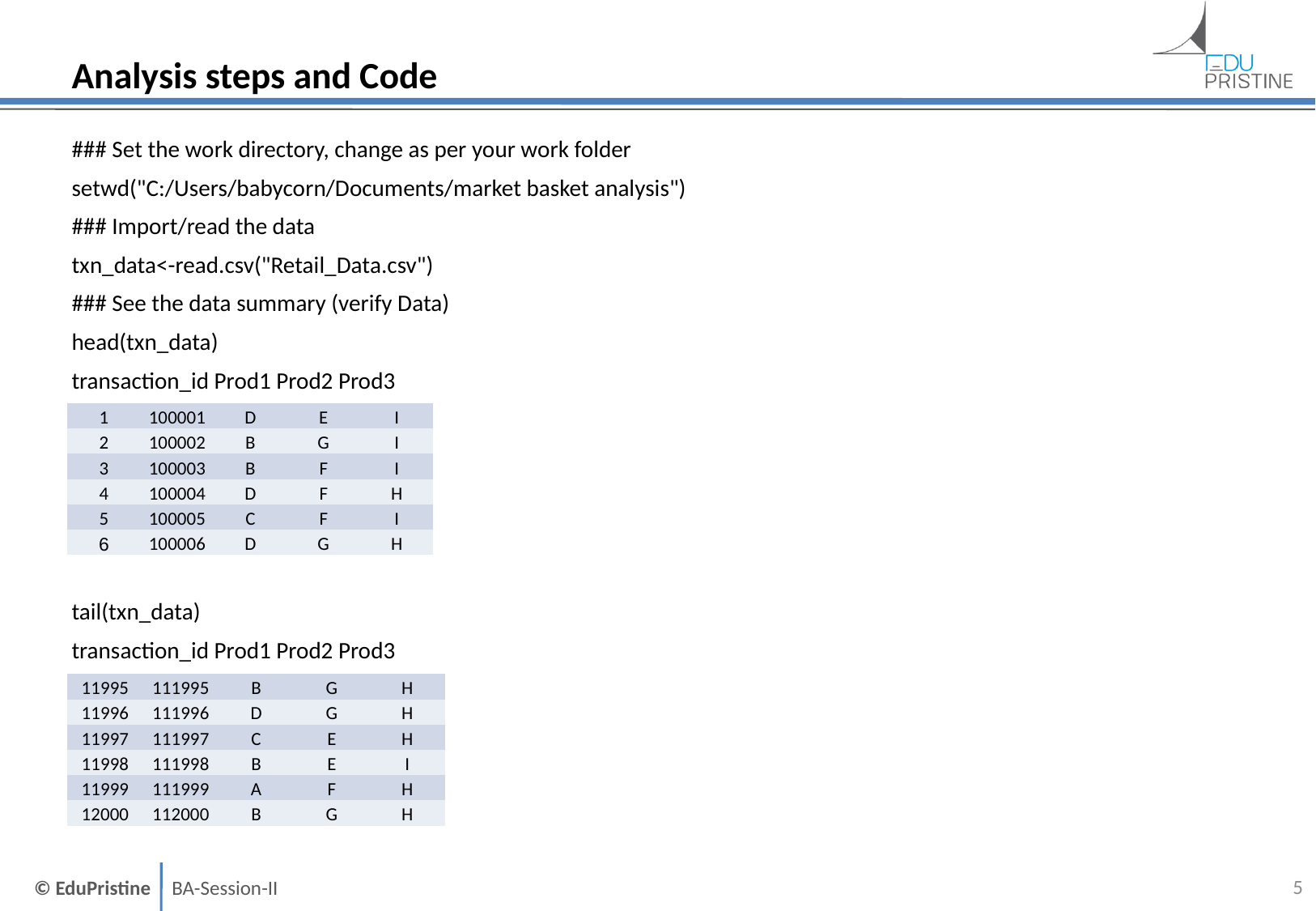

# Analysis steps and Code
### Set the work directory, change as per your work folder
setwd("C:/Users/babycorn/Documents/market basket analysis")
### Import/read the data
txn_data<-read.csv("Retail_Data.csv")
### See the data summary (verify Data)
head(txn_data)
transaction_id Prod1 Prod2 Prod3

tail(txn_data)
transaction_id Prod1 Prod2 Prod3
| 1 | 100001 | D | E | I |
| --- | --- | --- | --- | --- |
| 2 | 100002 | B | G | I |
| 3 | 100003 | B | F | I |
| 4 | 100004 | D | F | H |
| 5 | 100005 | C | F | I |
| 6 | 100006 | D | G | H |
| 11995 | 111995 | B | G | H |
| --- | --- | --- | --- | --- |
| 11996 | 111996 | D | G | H |
| 11997 | 111997 | C | E | H |
| 11998 | 111998 | B | E | I |
| 11999 | 111999 | A | F | H |
| 12000 | 112000 | B | G | H |
5